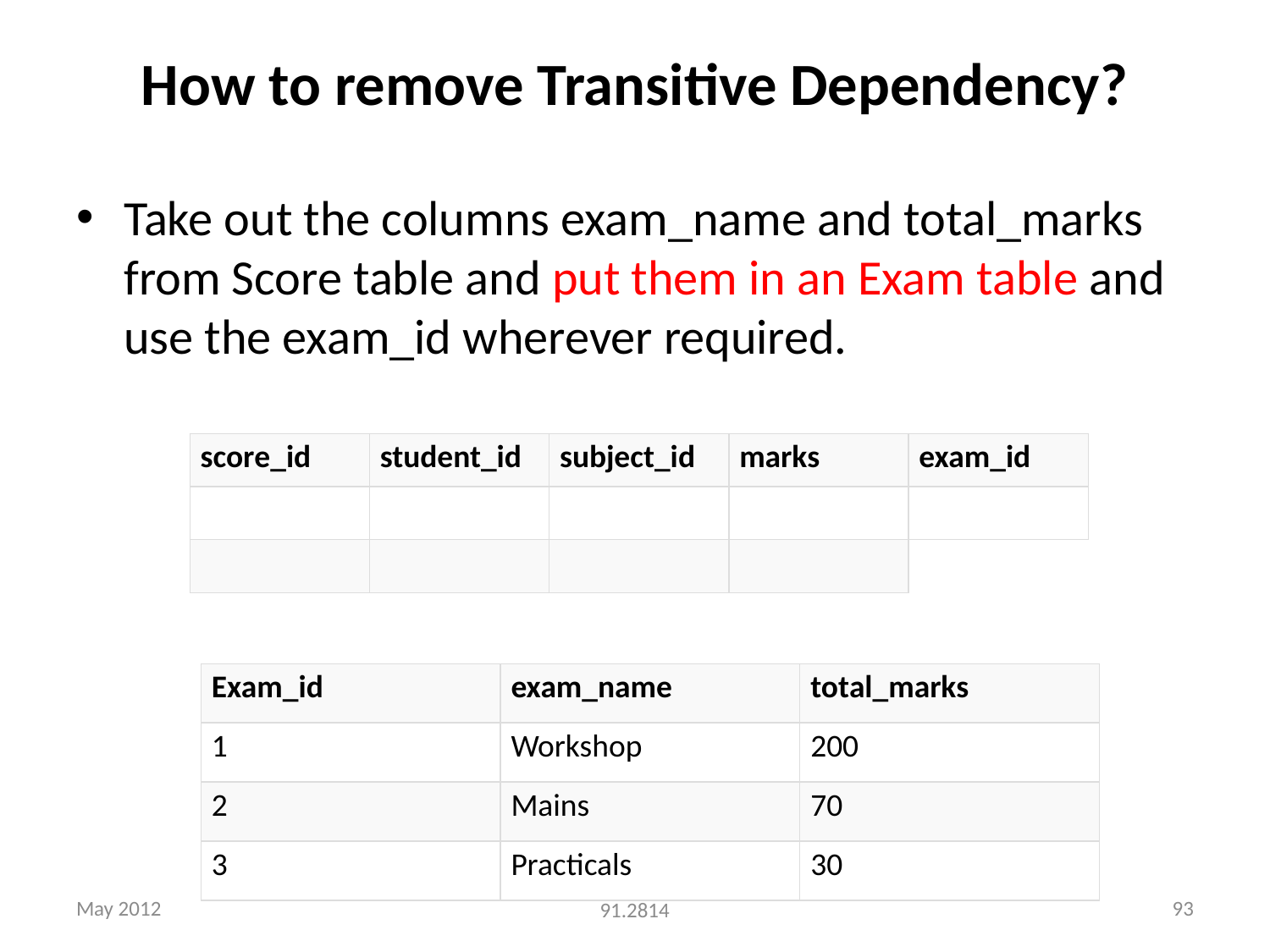

# How to remove Transitive Dependency?
Take out the columns exam_name and total_marks from Score table and put them in an Exam table and use the exam_id wherever required.
|  |  |  |  |  |
| --- | --- | --- | --- | --- |
| score\_id | student\_id | subject\_id | marks | exam\_id |
|  |  |  |  |  |
|  |  |  |  |  |

| Exam\_id | exam\_name | total\_marks |
| --- | --- | --- |
| 1 | Workshop | 200 |
| 2 | Mains | 70 |
| 3 | Practicals | 30 |
May 2012
93
91.2814